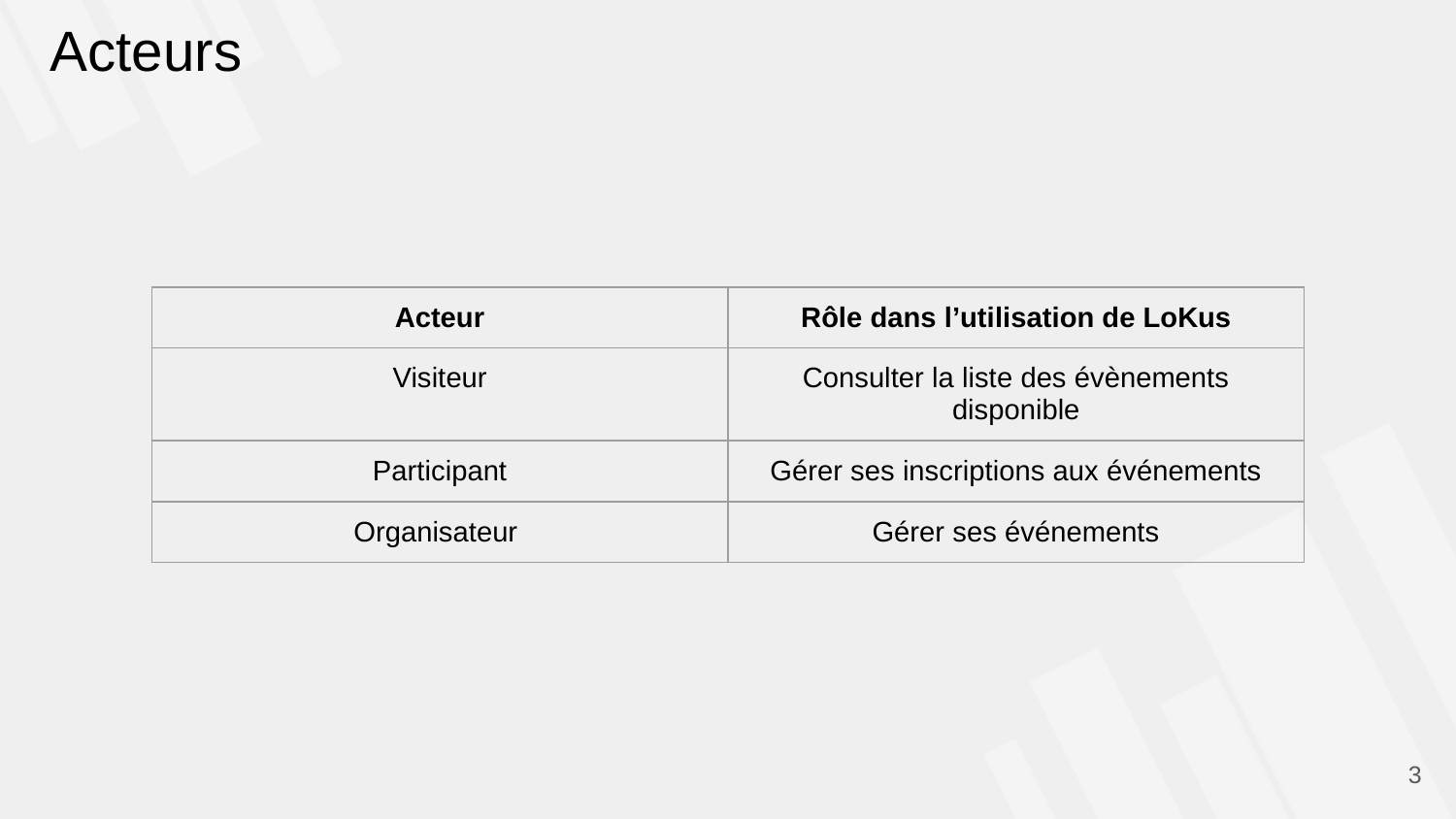

# Acteurs
Liste des acteurs avec, pour cha
que acteur, son rôle dans l’uti
lisation de votre système.
| Acteur | Rôle dans l’utilisation de LoKus |
| --- | --- |
| Visiteur | Consulter la liste des évènements disponible |
| Participant | Gérer ses inscriptions aux événements |
| Organisateur | Gérer ses événements |
3